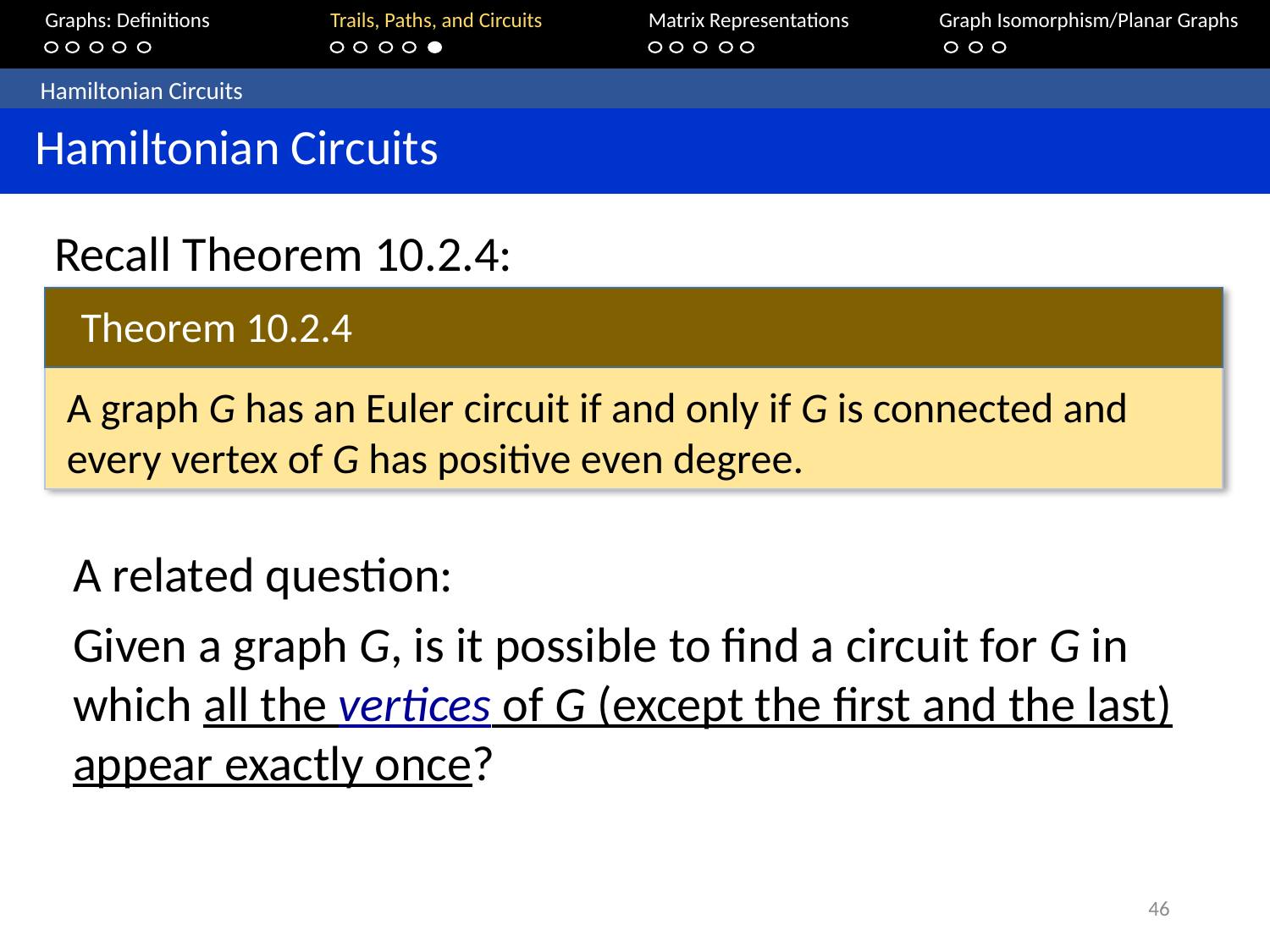

Graphs: Definitions		Trails, Paths, and Circuits	Matrix Representations	 Graph Isomorphism/Planar Graphs

	Hamiltonian Circuits
  Hamiltonian Circuits
Recall Theorem 10.2.4:

Theorem 10.2.4
A graph G has an Euler circuit if and only if G is connected and every vertex of G has positive even degree.
A related question:
Given a graph G, is it possible to find a circuit for G in which all the vertices of G (except the first and the last) appear exactly once?
46